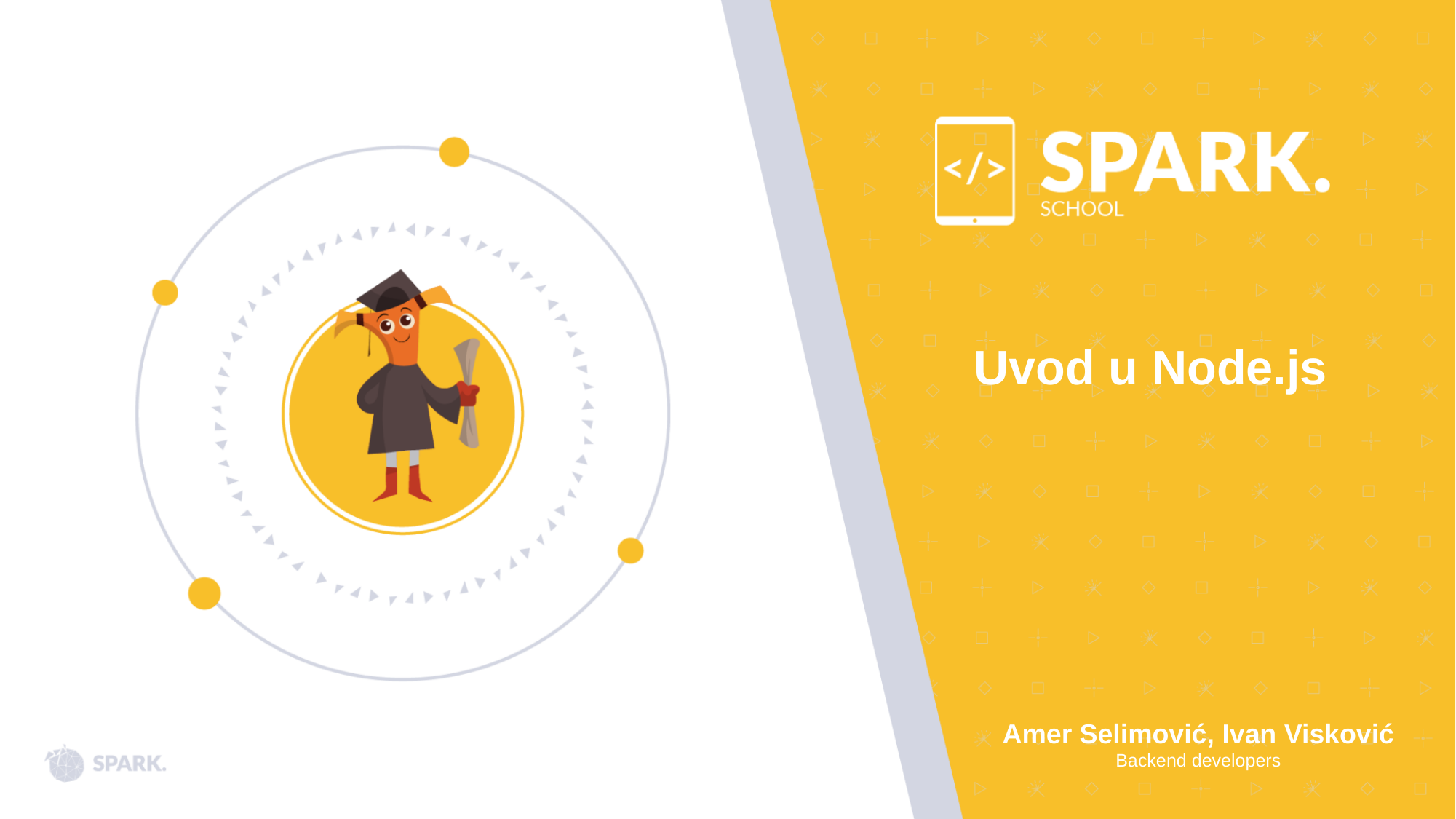

Uvod u Node.js
Amer Selimović, Ivan Visković
Backend developers